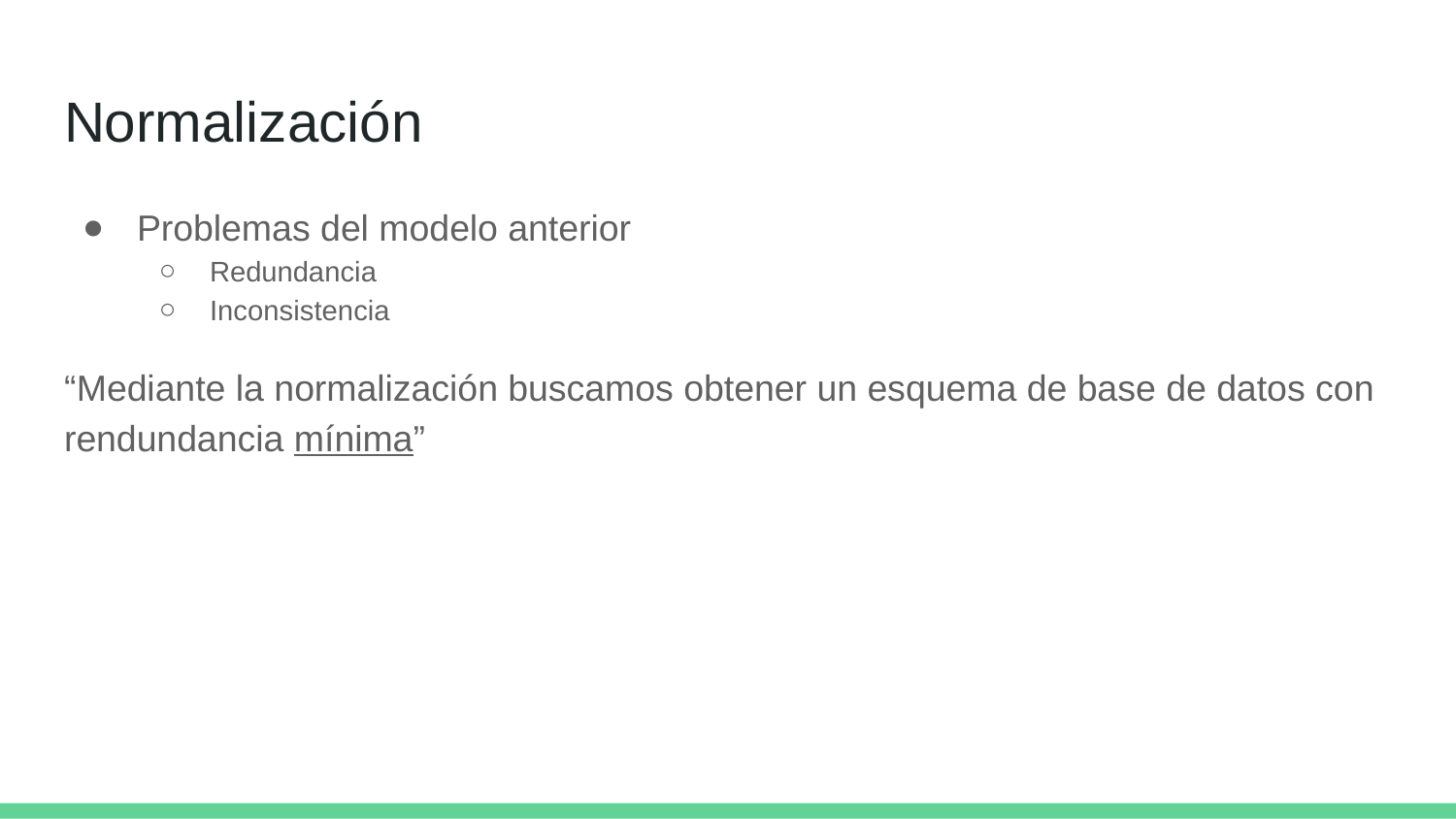

# Normalización
Problemas del modelo anterior
Redundancia
Inconsistencia
“Mediante la normalización buscamos obtener un esquema de base de datos con rendundancia mínima”